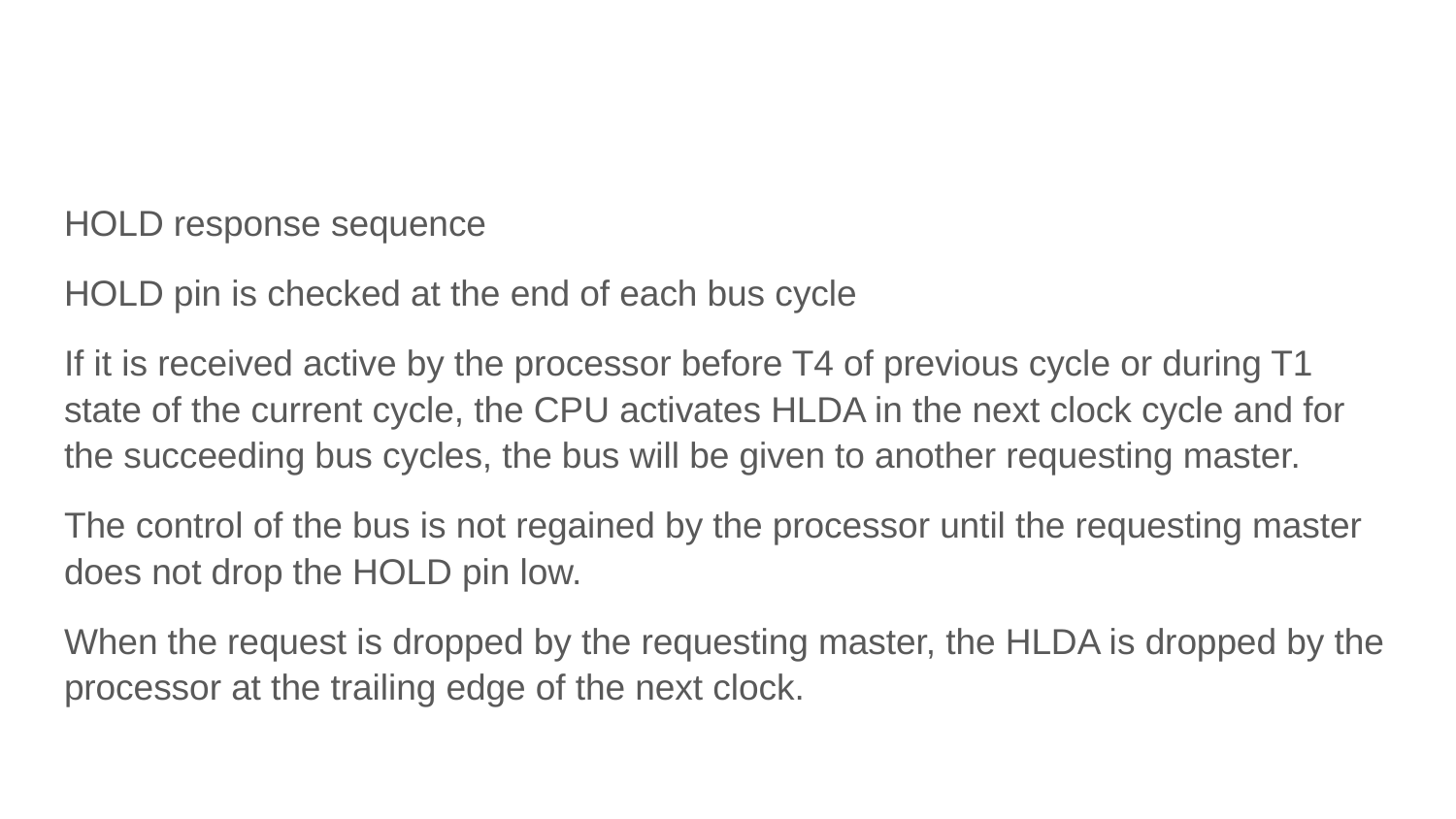

#
HOLD response sequence
HOLD pin is checked at the end of each bus cycle
If it is received active by the processor before T4 of previous cycle or during T1 state of the current cycle, the CPU activates HLDA in the next clock cycle and for the succeeding bus cycles, the bus will be given to another requesting master.
The control of the bus is not regained by the processor until the requesting master does not drop the HOLD pin low.
When the request is dropped by the requesting master, the HLDA is dropped by the processor at the trailing edge of the next clock.